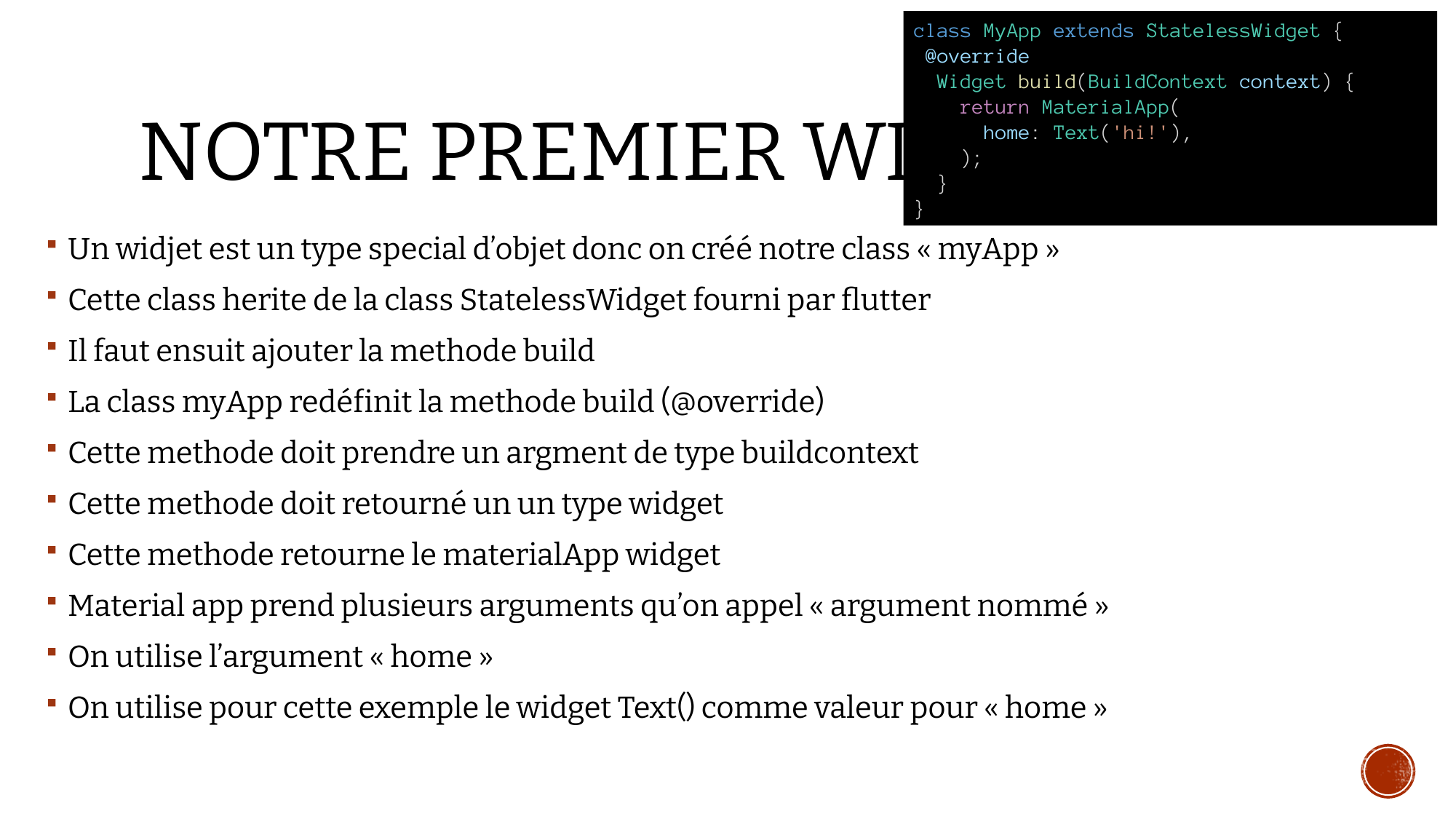

class MyApp extends StatelessWidget {
 @override
  Widget build(BuildContext context) {
    return MaterialApp(
      home: Text('hi!'),
    );
  }
}
# Notre premier widget
Un widjet est un type special d’objet donc on créé notre class « myApp »
Cette class herite de la class StatelessWidget fourni par flutter
Il faut ensuit ajouter la methode build
La class myApp redéfinit la methode build (@override)
Cette methode doit prendre un argment de type buildcontext
Cette methode doit retourné un un type widget
Cette methode retourne le materialApp widget
Material app prend plusieurs arguments qu’on appel « argument nommé »
On utilise l’argument « home »
On utilise pour cette exemple le widget Text() comme valeur pour « home »